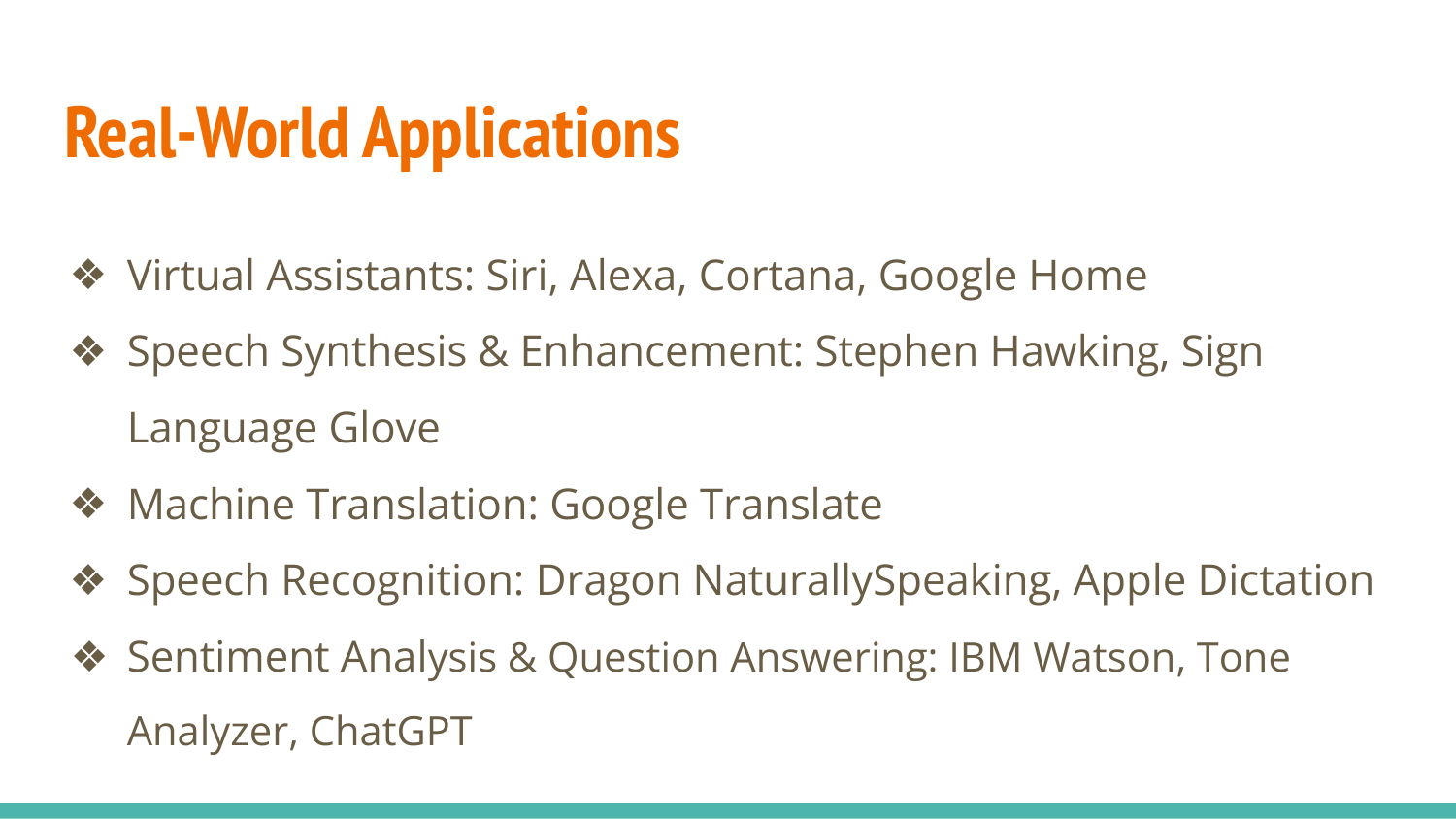

# Real-World Applications
Virtual Assistants: Siri, Alexa, Cortana, Google Home
Speech Synthesis & Enhancement: Stephen Hawking, Sign Language Glove
Machine Translation: Google Translate
Speech Recognition: Dragon NaturallySpeaking, Apple Dictation
Sentiment Analysis & Question Answering: IBM Watson, Tone Analyzer, ChatGPT